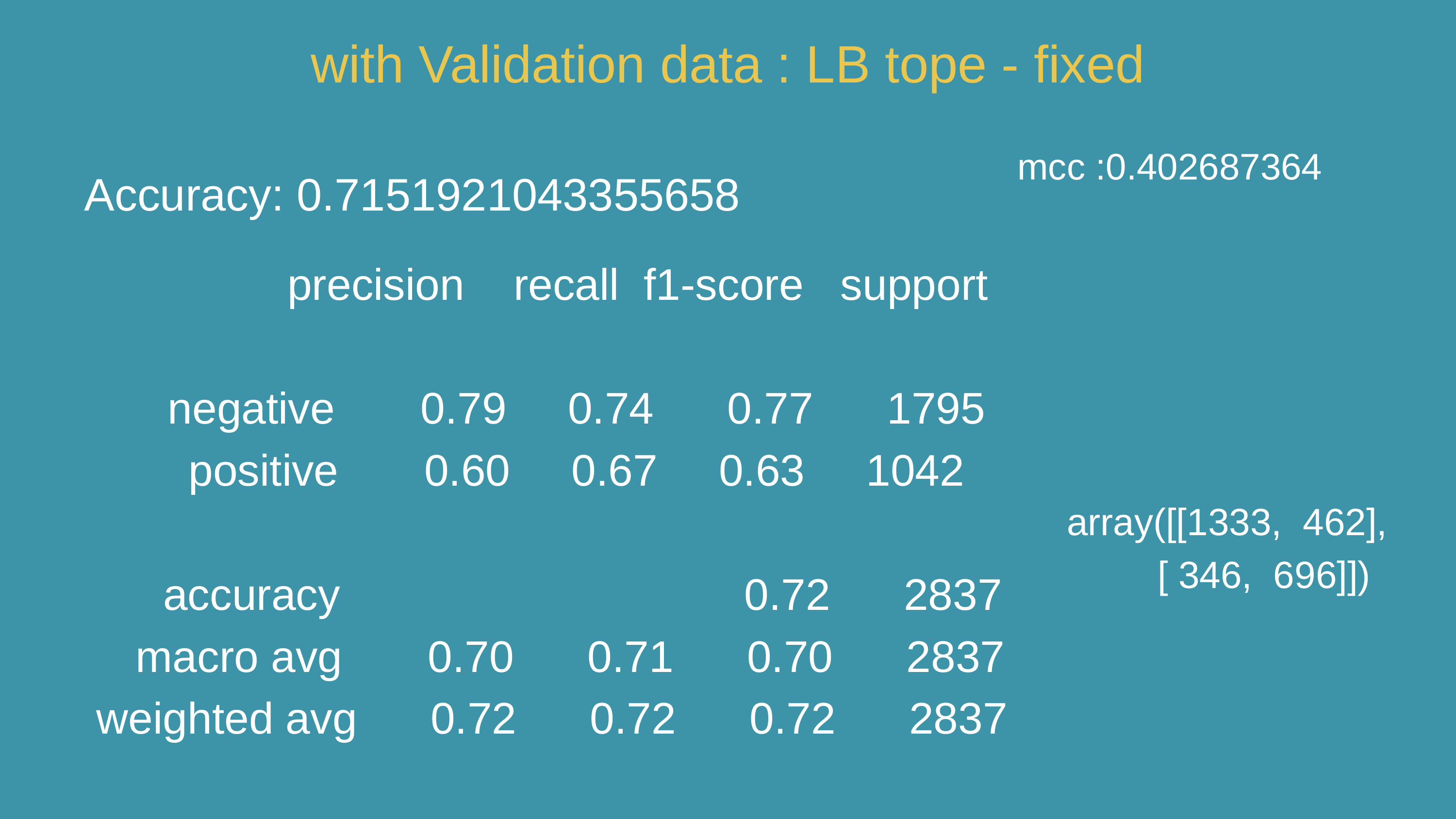

with Validation data : LB tope - fixed

mcc :0.402687364
Accuracy: 0.7151921043355658

              precision    recall  f1-score   support

    negative       0.79     0.74      0.77      1795
    positive       0.60     0.67     0.63     1042

     accuracy                                 0.72      2837
   macro avg       0.70      0.71      0.70      2837
weighted avg      0.72      0.72      0.72      2837
array([[1333,  462],
       [ 346,  696]])